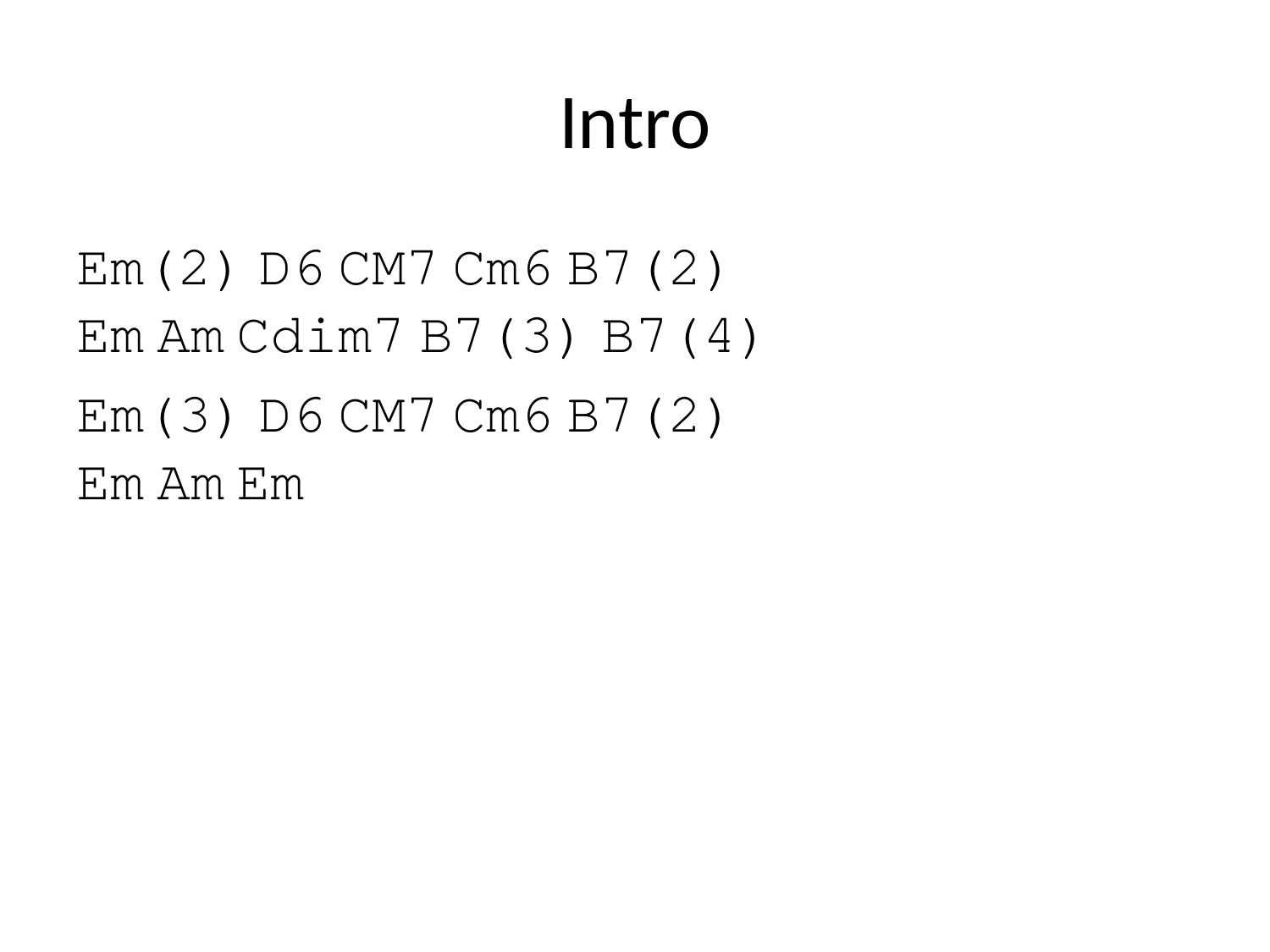

# Intro
Em(2) D6 CM7 Cm6 B7(2)
Em Am Cdim7 B7(3) B7(4)
Em(3) D6 CM7 Cm6 B7(2)
Em Am Em